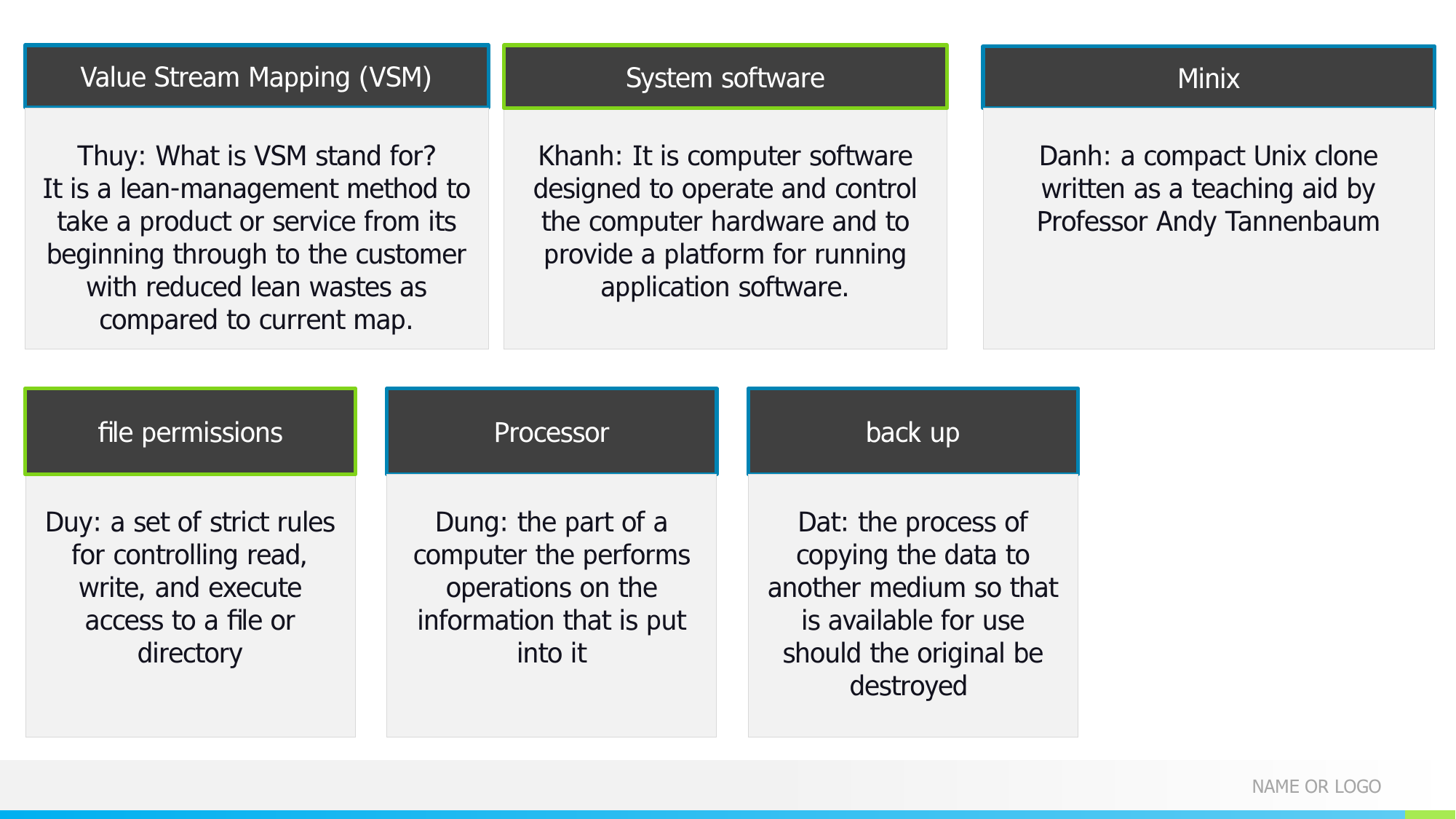

Value Stream Mapping (VSM)
System software
Minix
Khanh: It is computer software designed to operate and control the computer hardware and to provide a platform for running application software.
Danh: a compact Unix clone written as a teaching aid by Professor Andy Tannenbaum
Thuy: What is VSM stand for?
It is a lean-management method to take a product or service from its beginning through to the customer with reduced lean wastes as compared to current map.
Processor
back up
file permissions

Duy: a set of strict rules for controlling read, write, and execute access to a file or directory
Dung: the part of a computer the performs operations on the information that is put into it
Dat: the process of copying the data to another medium so that is available for use should the original be destroyed